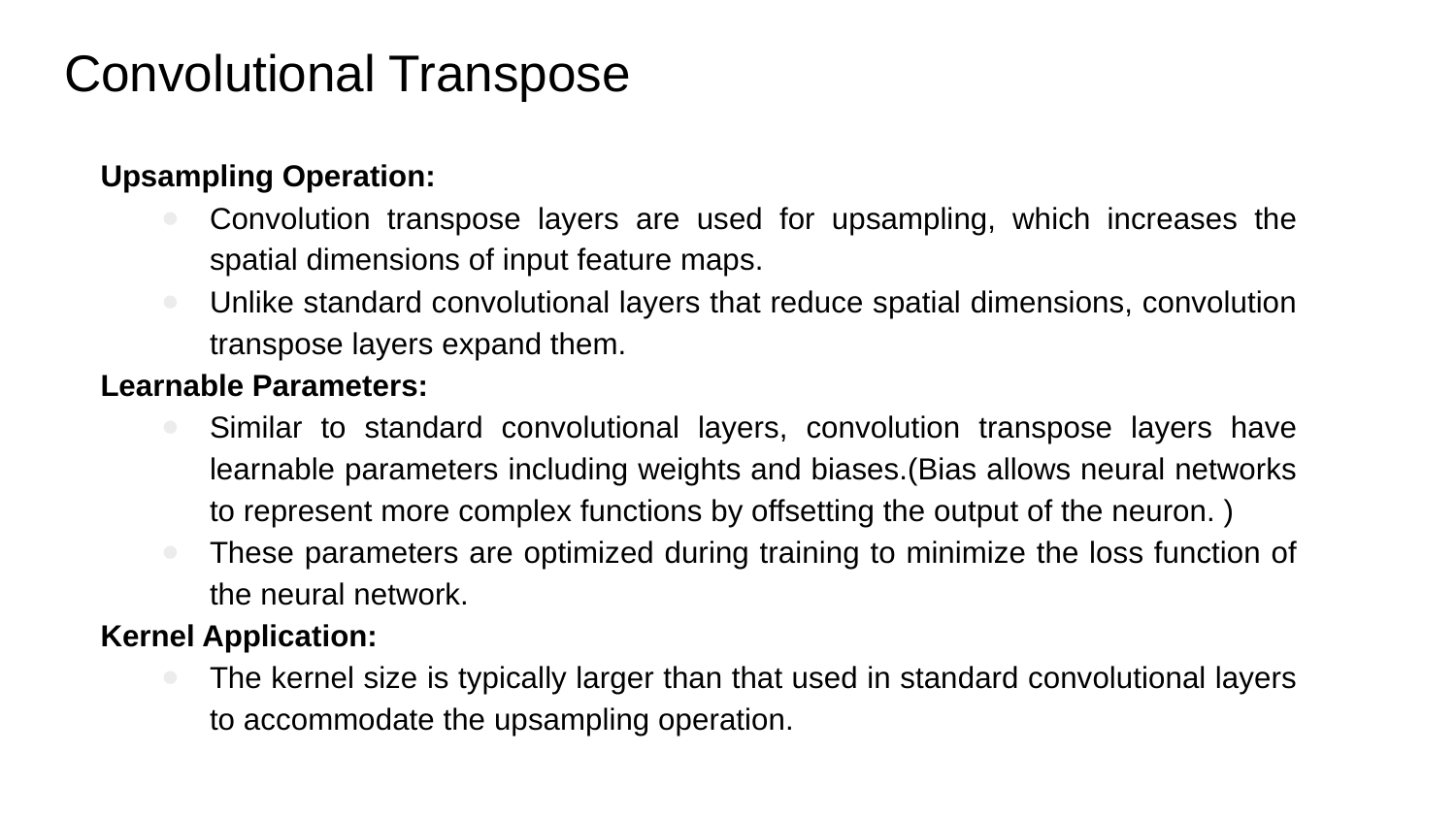

# Convolutional Transpose
Upsampling Operation:
Convolution transpose layers are used for upsampling, which increases the spatial dimensions of input feature maps.
Unlike standard convolutional layers that reduce spatial dimensions, convolution transpose layers expand them.
Learnable Parameters:
Similar to standard convolutional layers, convolution transpose layers have learnable parameters including weights and biases.(Bias allows neural networks to represent more complex functions by offsetting the output of the neuron. )
These parameters are optimized during training to minimize the loss function of the neural network.
Kernel Application:
The kernel size is typically larger than that used in standard convolutional layers to accommodate the upsampling operation.